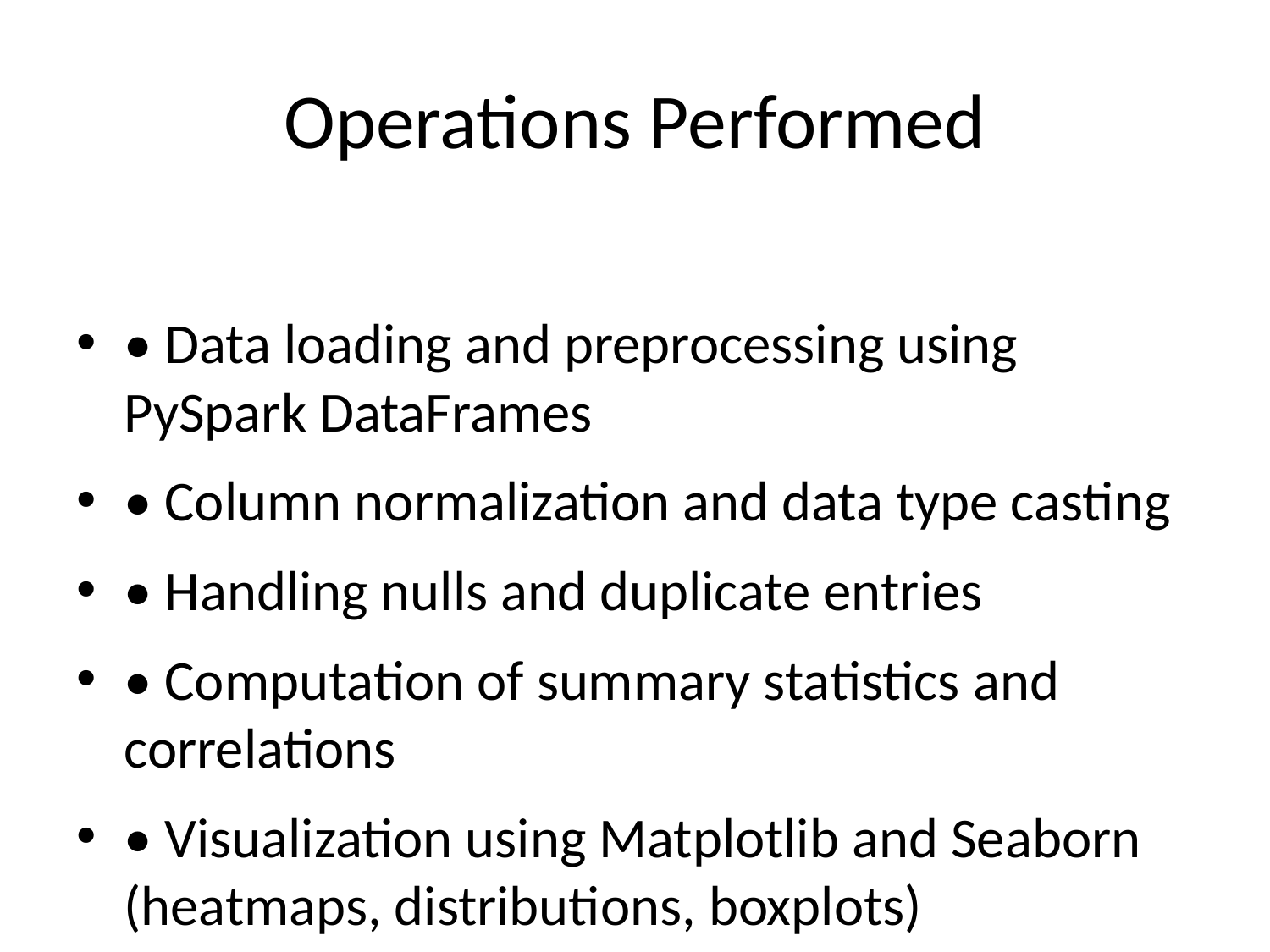

# Operations Performed

• Data loading and preprocessing using PySpark DataFrames
• Column normalization and data type casting
• Handling nulls and duplicate entries
• Computation of summary statistics and correlations
• Visualization using Matplotlib and Seaborn (heatmaps, distributions, boxplots)